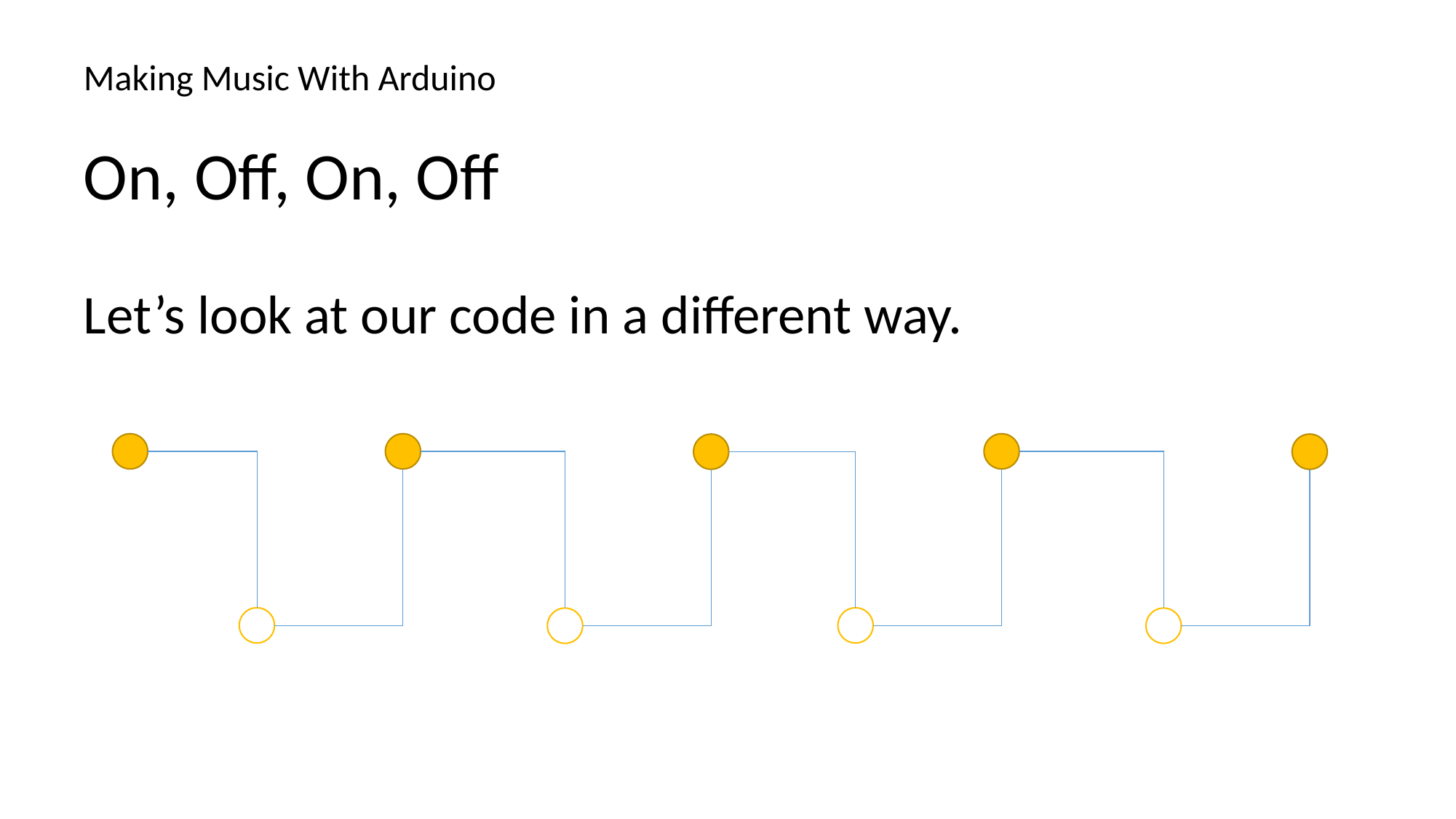

# Making Music With Arduino
On, Off, On, Off

Let’s look at our code in a different way.